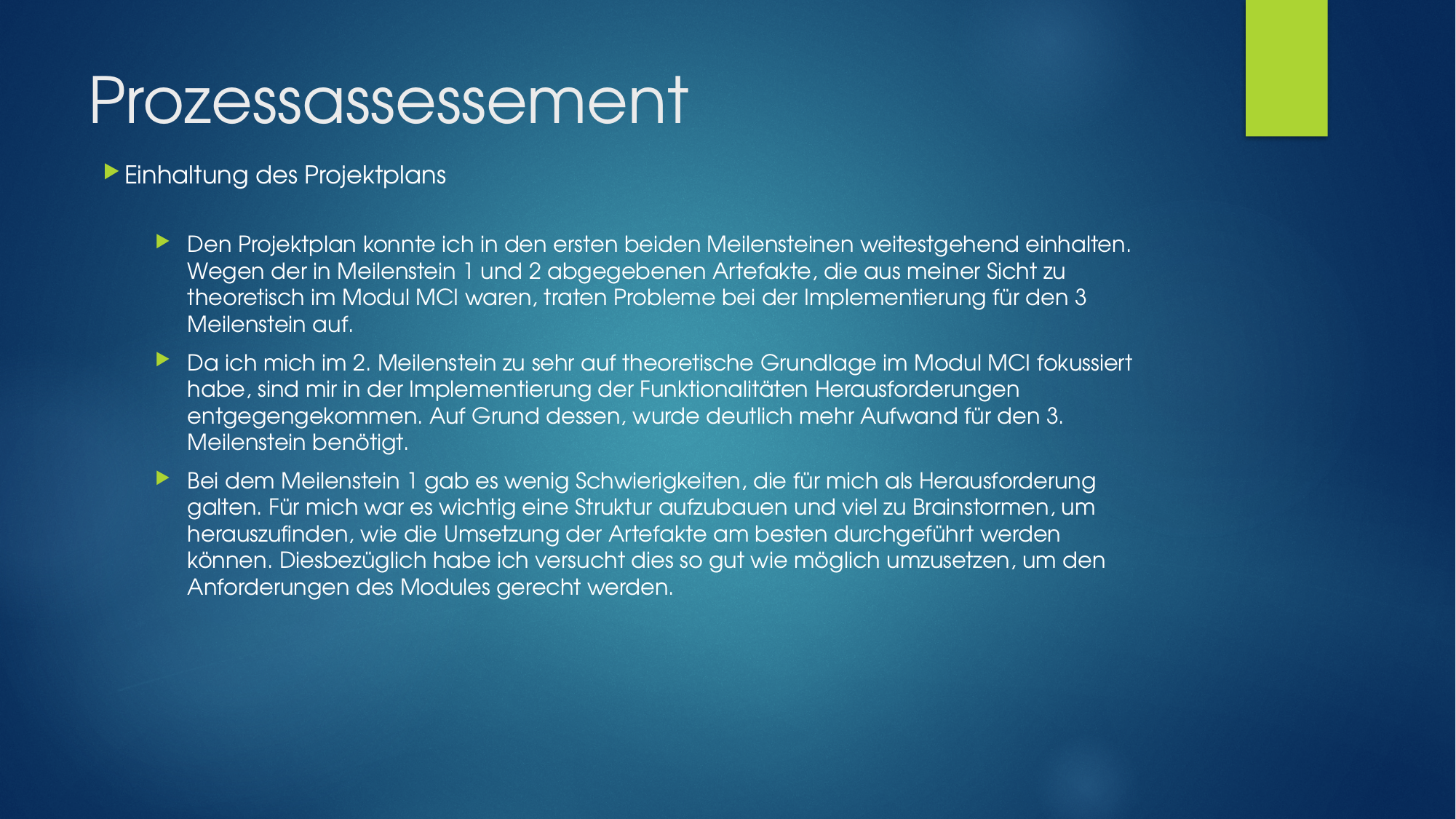

# Prozessassessement
 Einhaltung des Projektplans
Den Projektplan konnte ich in den ersten beiden Meilensteinen weitestgehend einhalten.
Wegen der in Meilenstein 1 und 2 abgegebenen Artefakte, die aus meiner Sicht zu theoretisch im Modul MCI waren, traten Probleme bei der Implementierung für den 3 Meilenstein auf.
Da ich mich im 2. Meilenstein zu sehr auf theoretische Grundlage im Modul MCI fokussiert habe, sind mir in der Implementierung der Funktionalitäten Herausforderungen entgegengekommen. Auf Grund dessen, wurde deutlich mehr Aufwand für den 3. Meilenstein benötigt.
Bei dem Meilenstein 1 gab es wenig Schwierigkeiten, die für mich als Herausforderung galten. Für mich war es wichtig eine Struktur aufzubauen und viel zu Brainstormen, um herauszufinden, wie die Umsetzung der Artefakte am besten durchgeführt werden können. Diesbezüglich habe ich versucht dies so gut wie möglich umzusetzen, um den  Anforderungen des Modules gerecht werden.